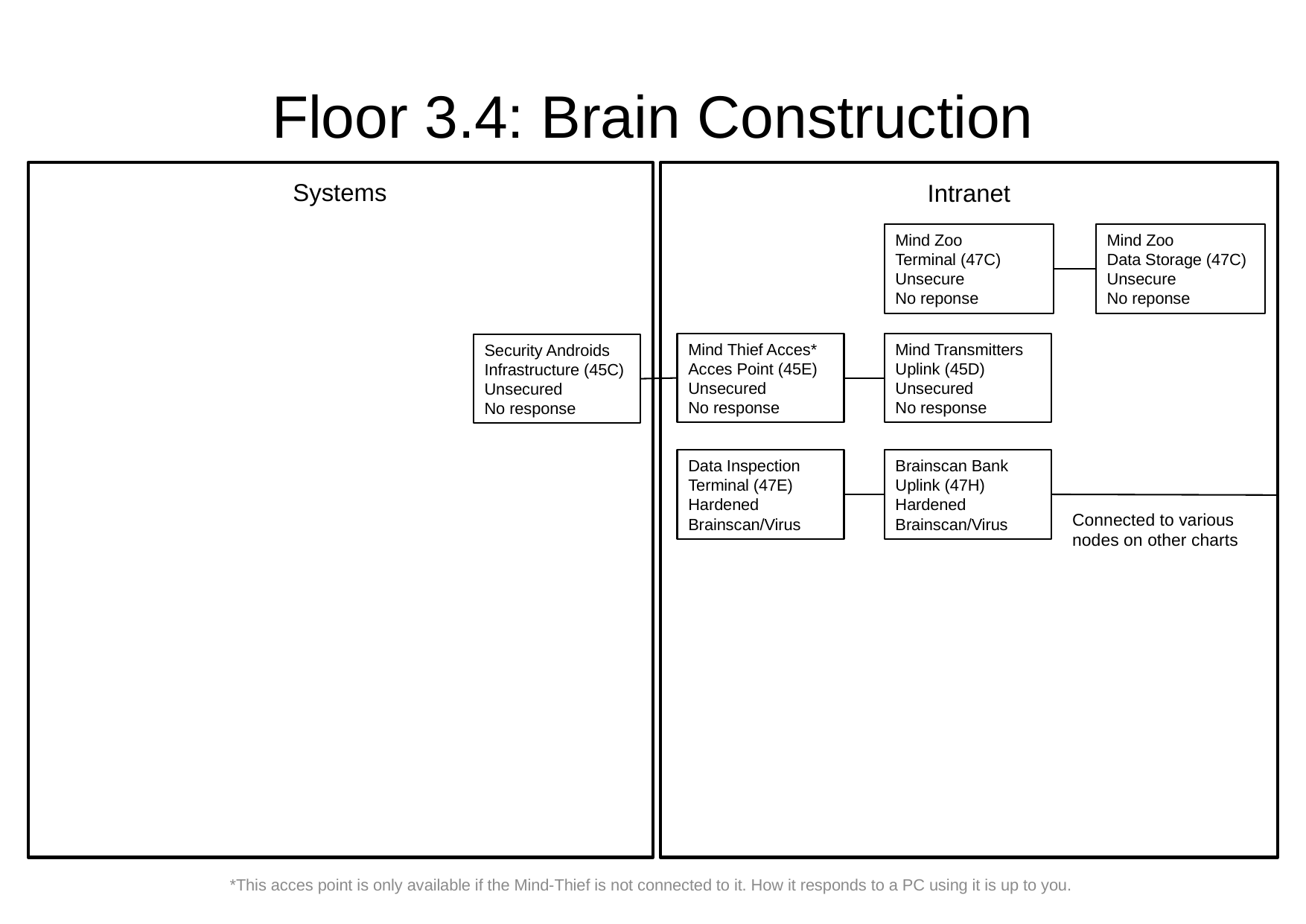

# Floor 3.4: Brain Construction
T
T
Systems
Intranet
Mind Zoo
Terminal (47C)
Unsecure
No reponse
Mind Zoo
Data Storage (47C)
Unsecure
No reponse
Mind Thief Acces*
Acces Point (45E)
Unsecured
No response
Mind Transmitters
Uplink (45D)
Unsecured
No response
Security Androids
Infrastructure (45C)
Unsecured
No response
Data Inspection
Terminal (47E)
Hardened
Brainscan/Virus
Brainscan Bank
Uplink (47H)
Hardened
Brainscan/Virus
Connected to various nodes on other charts
*This acces point is only available if the Mind-Thief is not connected to it. How it responds to a PC using it is up to you.